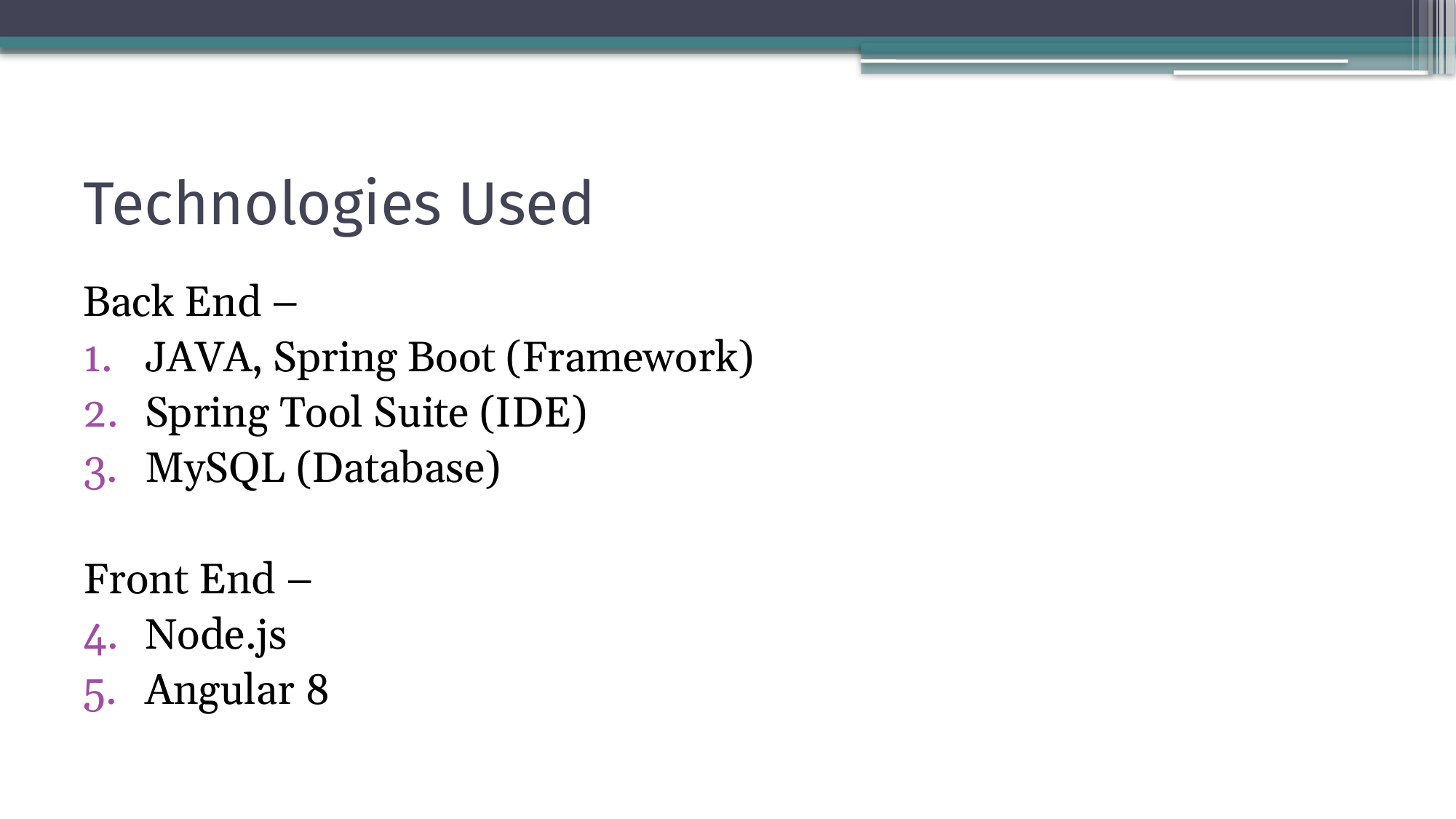

# Technologies Used
Back End –
JAVA, Spring Boot (Framework)
Spring Tool Suite (IDE)
MySQL (Database)

Front End –
Node.js
Angular 8